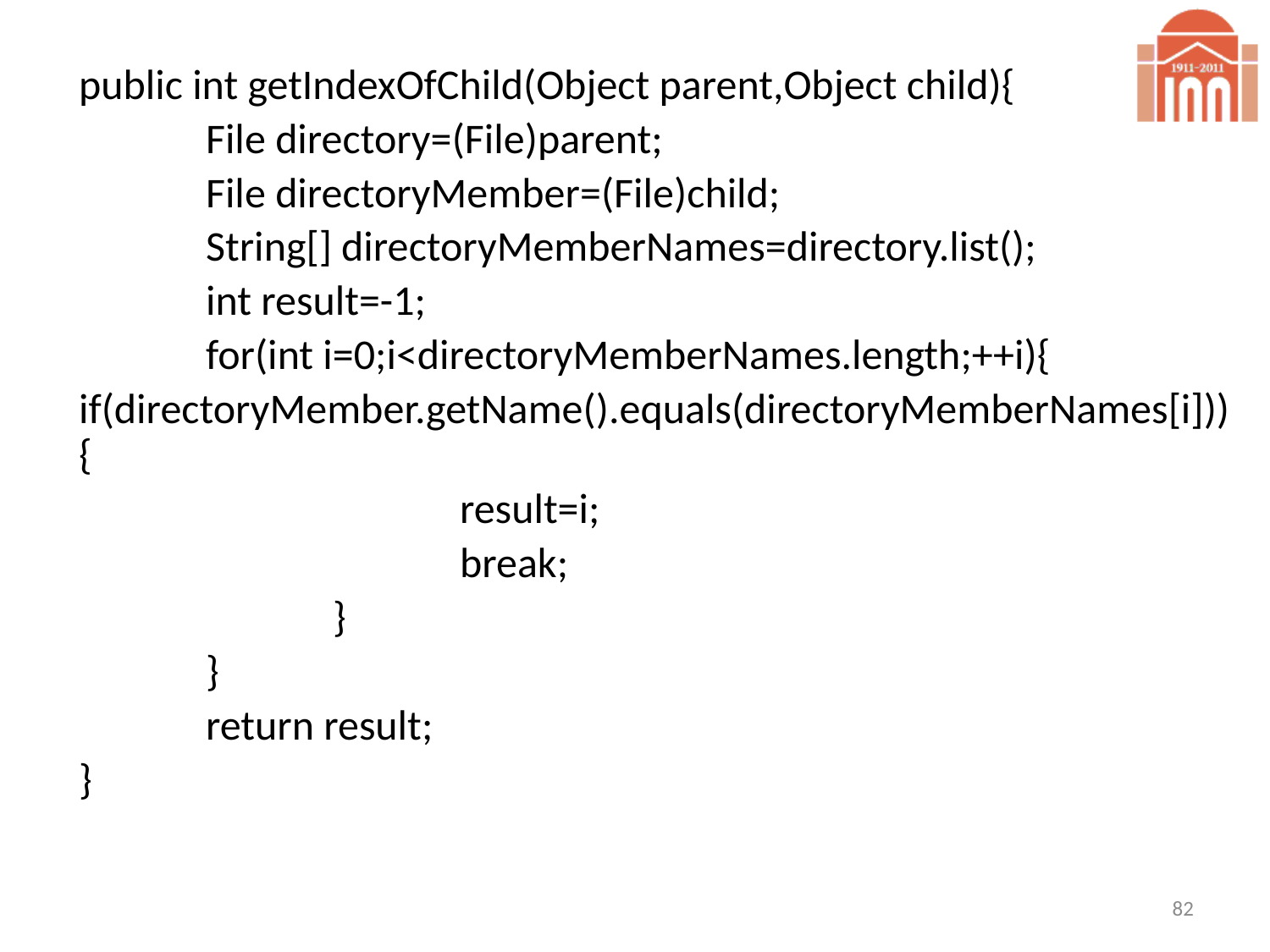

public int getIndexOfChild(Object parent,Object child){
		File directory=(File)parent;
		File directoryMember=(File)child;
		String[] directoryMemberNames=directory.list();
		int result=-1;
		for(int i=0;i<directoryMemberNames.length;++i){
	if(directoryMember.getName().equals(directoryMemberNames[i])){
				result=i;
				break;
			}
		}
		return result;
	}
82